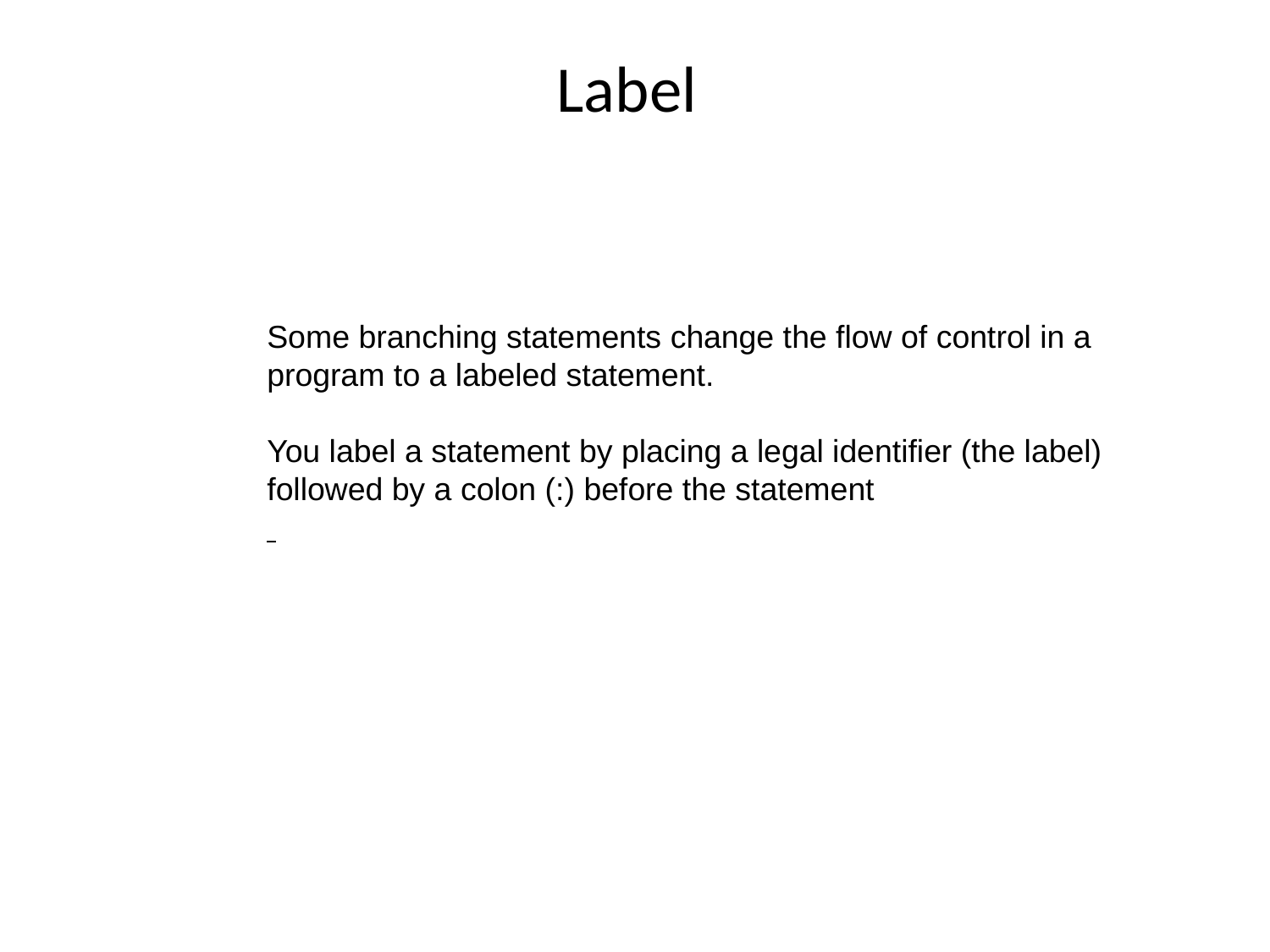

# Label
Some branching statements change the flow of control in a program to a labeled statement.

You label a statement by placing a legal identifier (the label) followed by a colon (:) before the statement